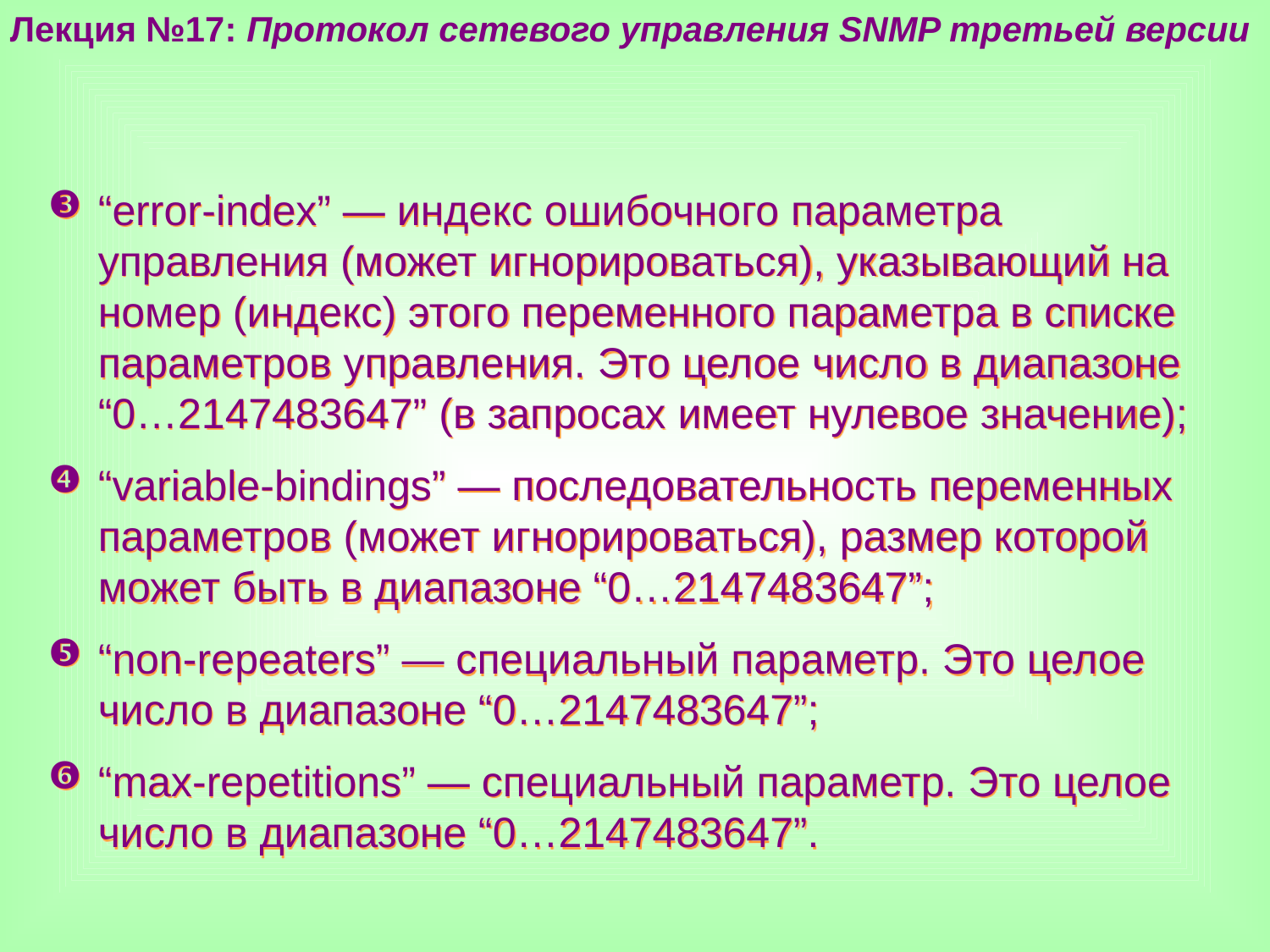

Лекция №17: Протокол сетевого управления SNMP третьей версии
“error-index” — индекс ошибочного параметра управления (может игнорироваться), указывающий на номер (индекс) этого переменного параметра в списке параметров управления. Это целое число в диапазоне “0…2147483647” (в запросах имеет нулевое значение);
“variable-bindings” — последовательность переменных параметров (может игнорироваться), размер которой может быть в диапазоне “0…2147483647”;
“non-repeaters” — специальный параметр. Это целое число в диапазоне “0…2147483647”;
“max-repetitions” — специальный параметр. Это целое число в диапазоне “0…2147483647”.